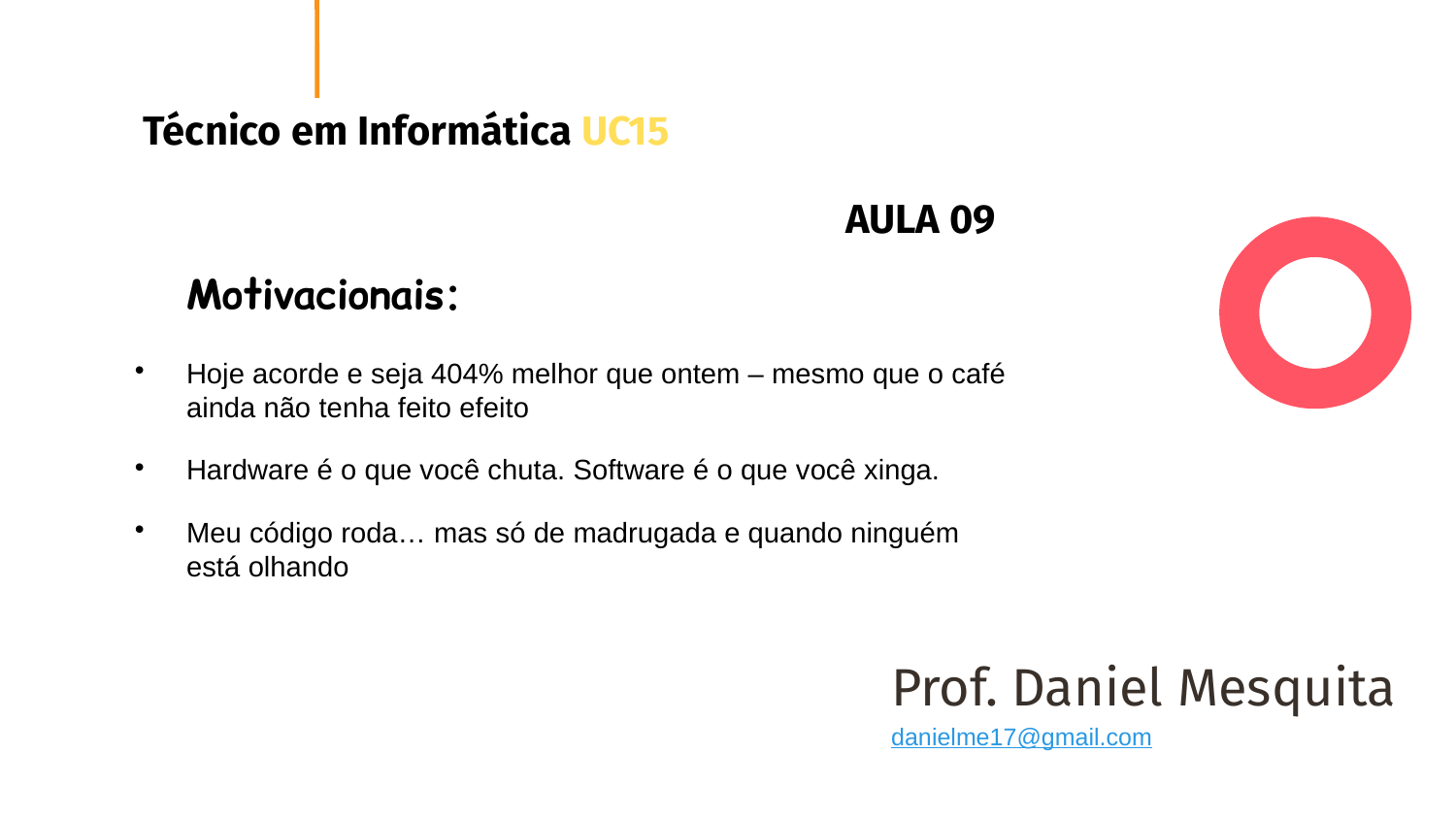

# Técnico em Informática UC15
AULA 09
Motivacionais:
Hoje acorde e seja 404% melhor que ontem – mesmo que o café ainda não tenha feito efeito
Hardware é o que você chuta. Software é o que você xinga.
Meu código roda… mas só de madrugada e quando ninguém está olhando
Prof. Daniel Mesquita         danielme17@gmail.com